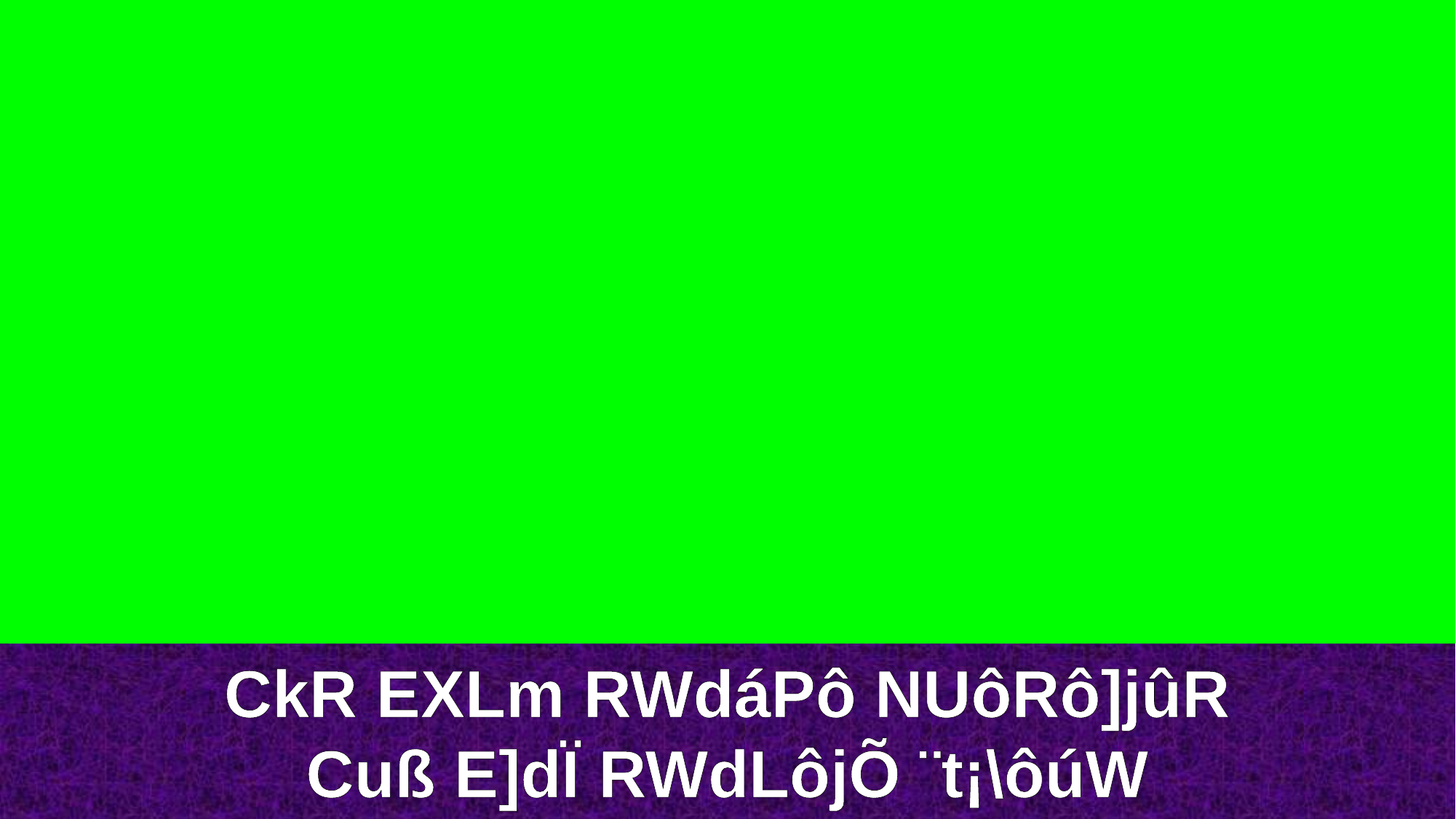

CkR EXLm RWdáPô NUôRô]jûR
Cuß E]dÏ RWdLôjÕ ¨t¡\ôúW